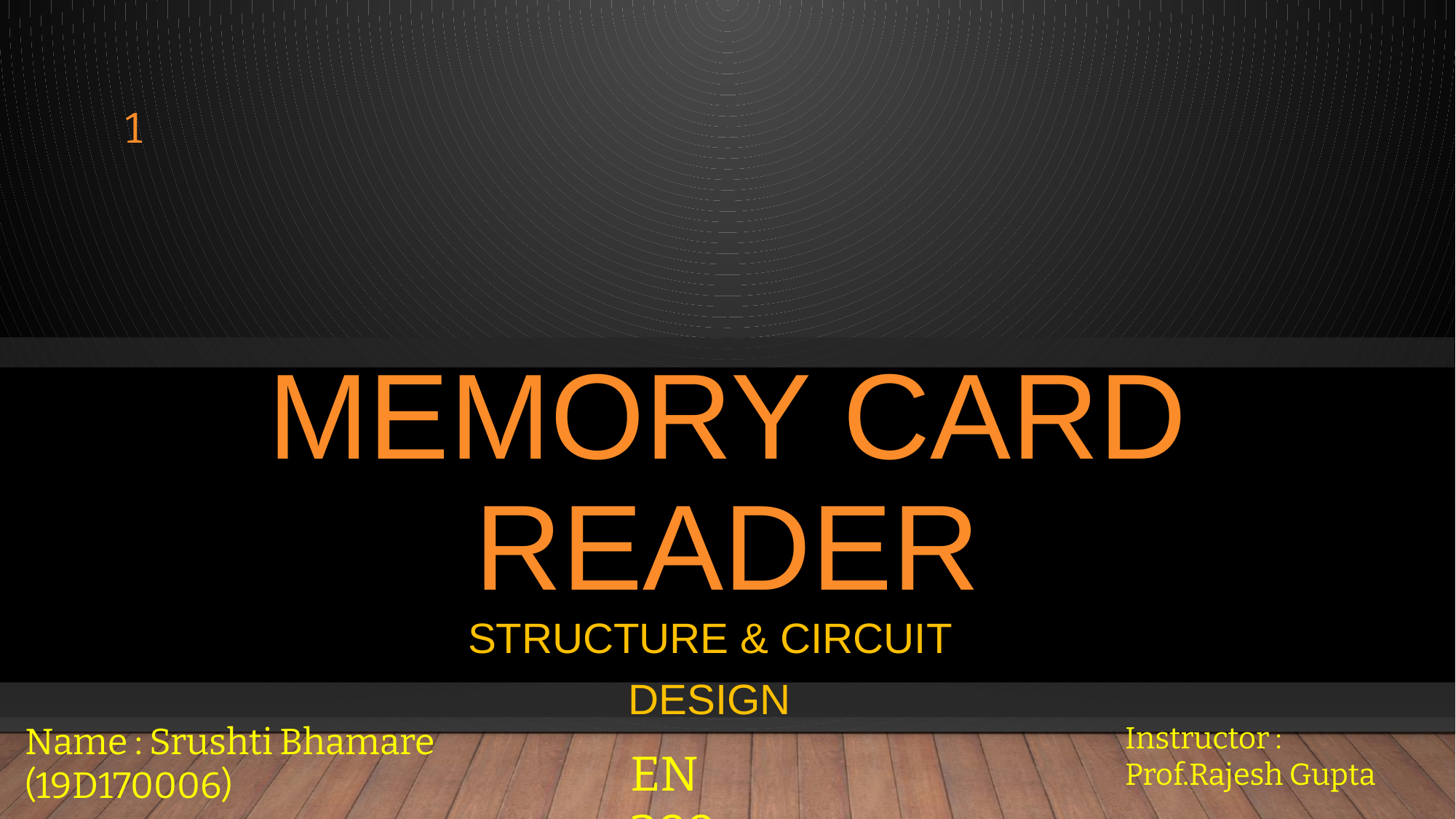

1
# Memory Card Reader
Structure & Circuit Design
Name : Srushti Bhamare (19D170006)
Instructor : Prof.Rajesh Gupta
EN 209